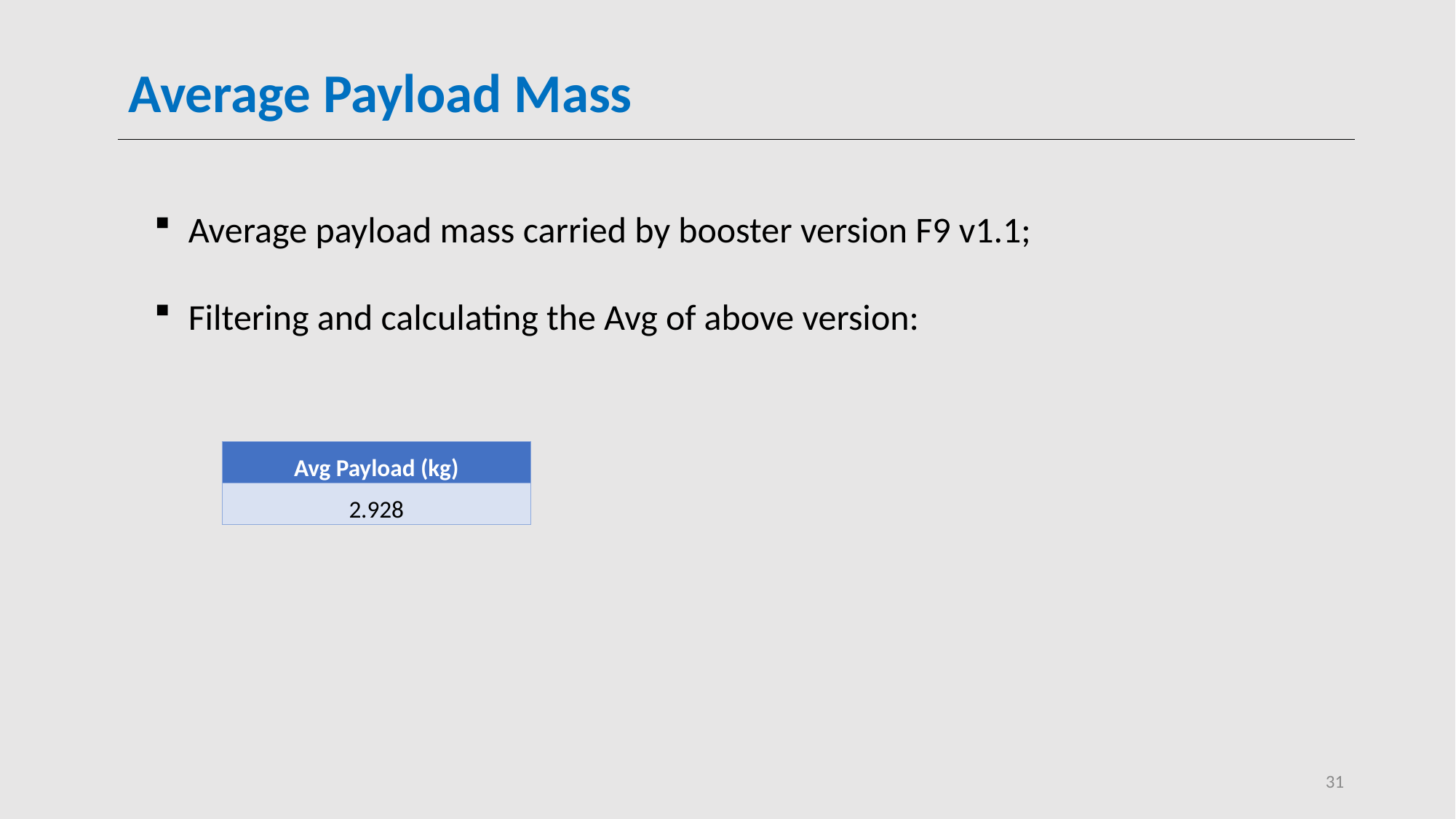

# Average Payload Mass
Average payload mass carried by booster version F9 v1.1;

Filtering and calculating the Avg of above version:
| Avg Payload (kg) |
| --- |
| 2.928 |
31